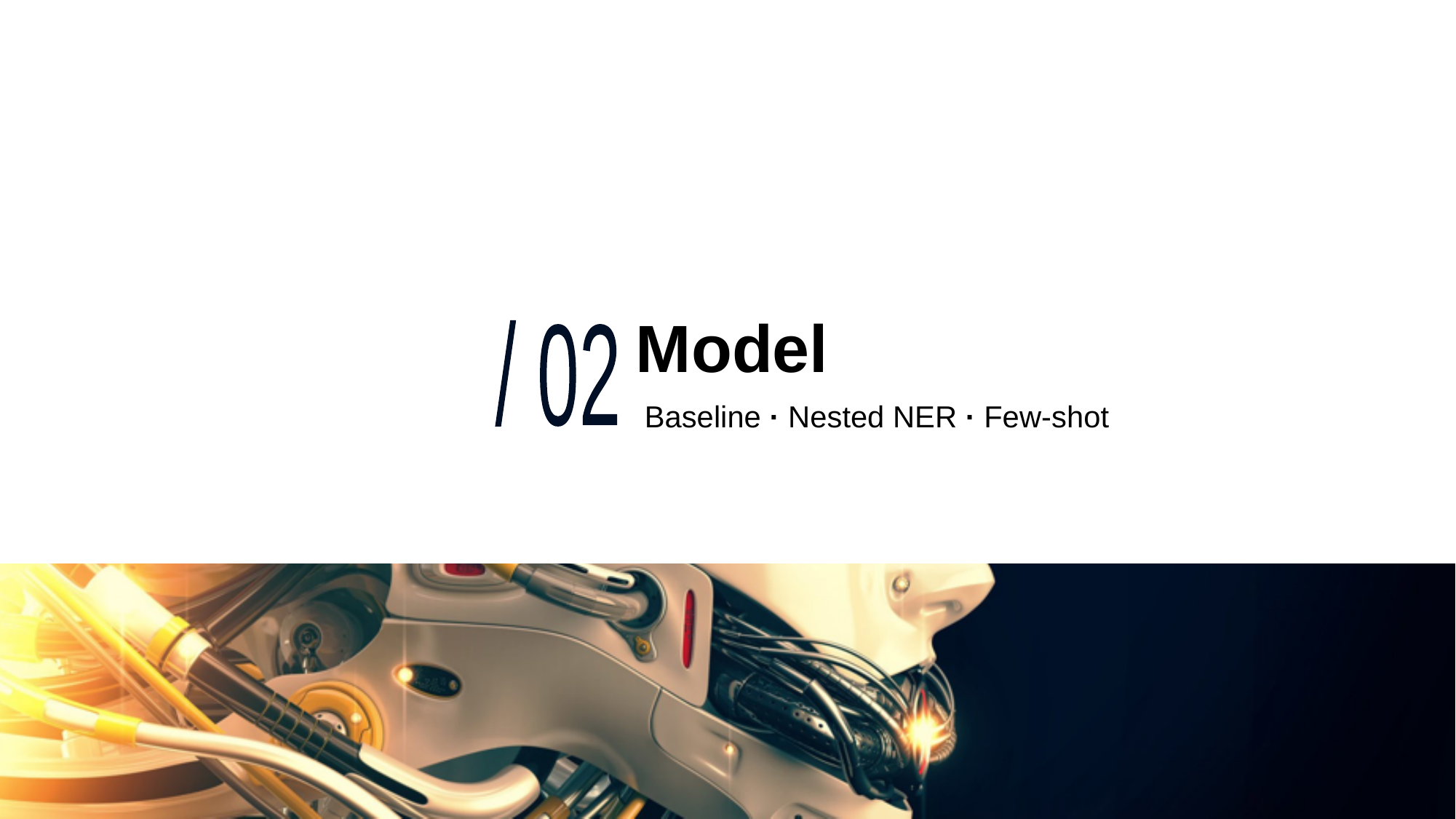

# Model
/ 02
Baseline · Nested NER · Few-shot